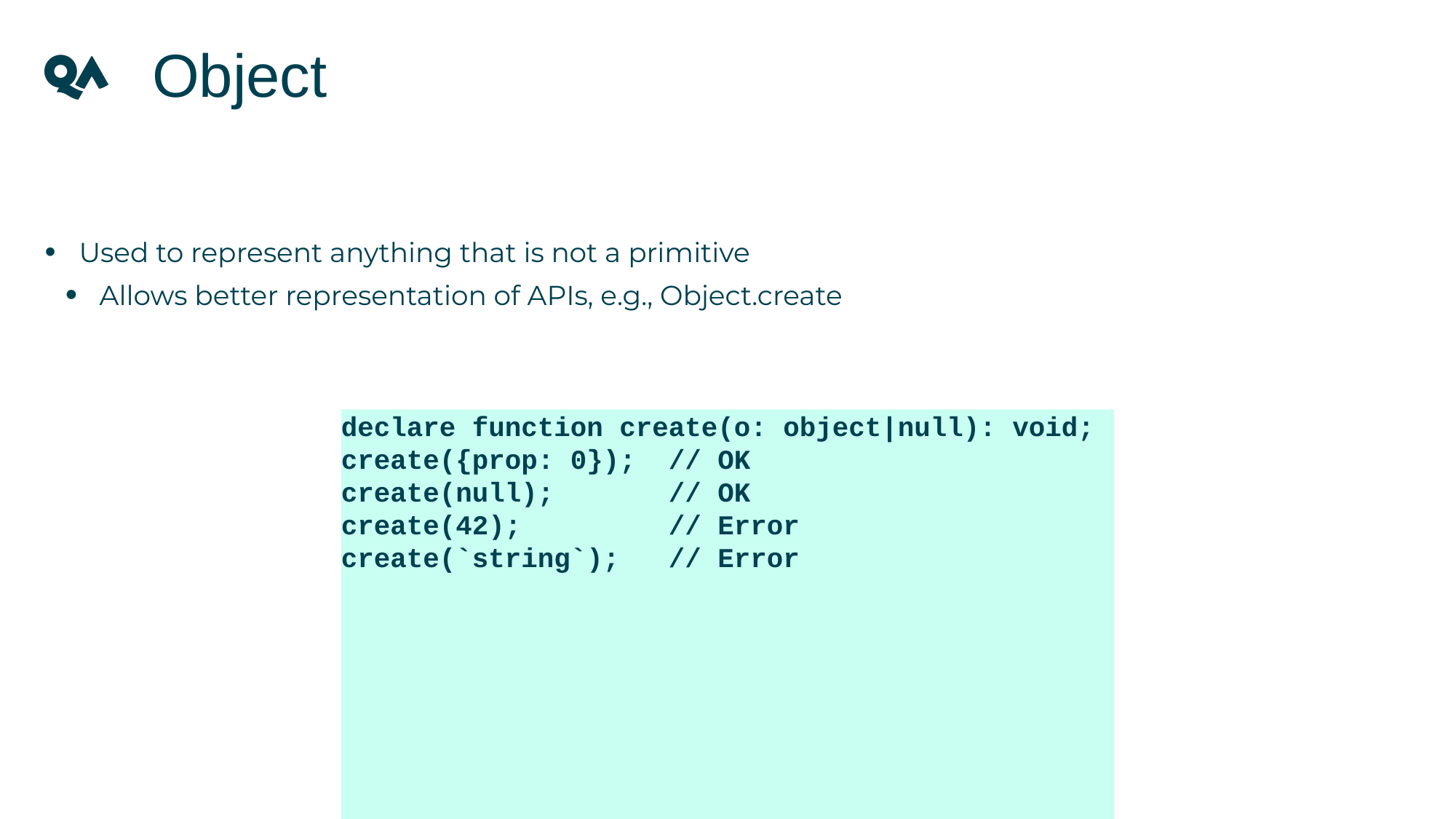

Object

Used to represent anything that is not a primitive
Allows better representation of APIs, e.g., Object.create
declare function create(o: object|null): void;
create({prop: 0}); 	// OK
create(null); 	// OK
create(42);		// Error
create(`string`);	// Error